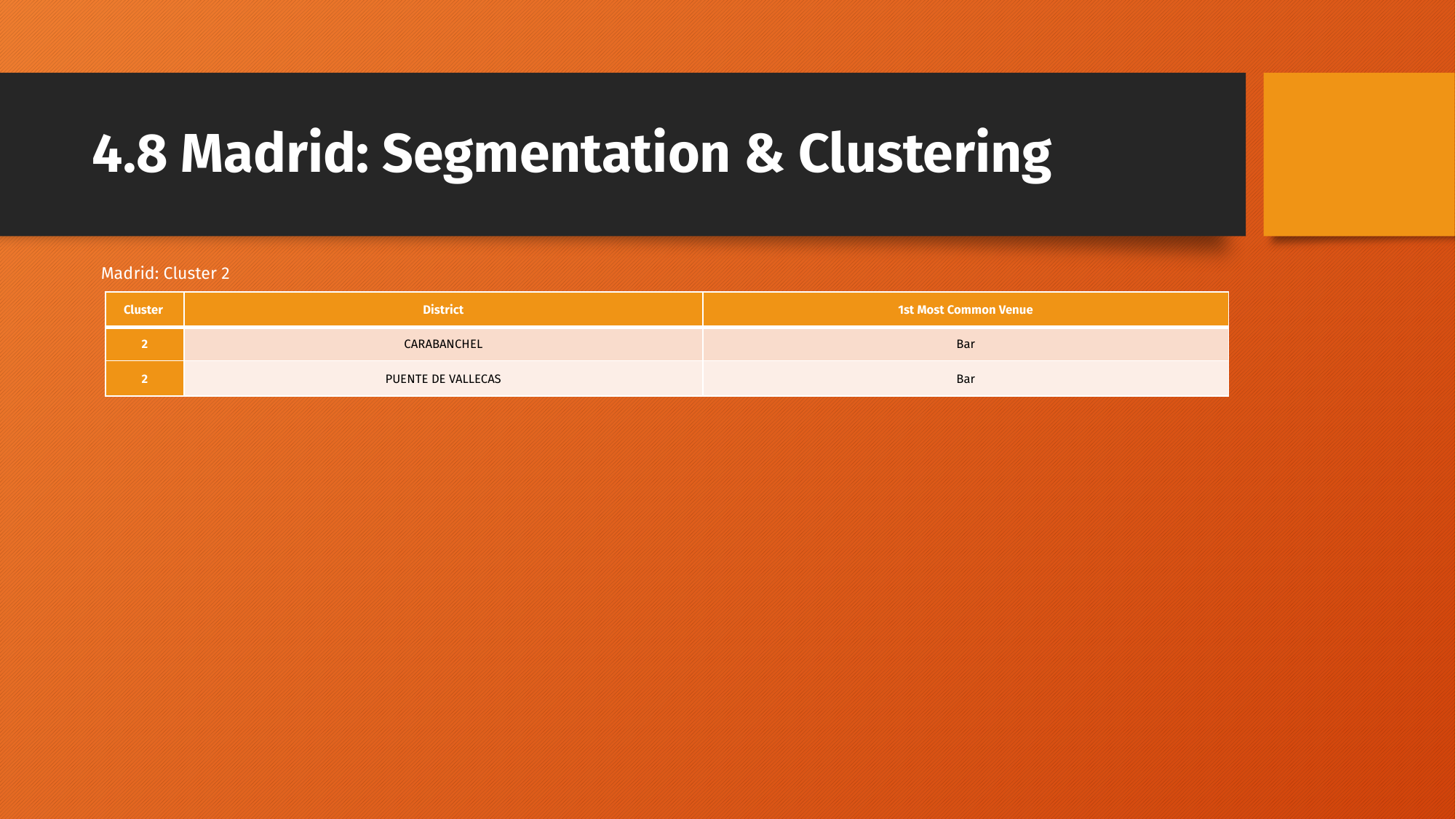

# 4.8 Madrid: Segmentation & Clustering
 Madrid: Cluster 2
| Cluster | District | 1st Most Common Venue |
| --- | --- | --- |
| 2 | CARABANCHEL | Bar |
| 2 | PUENTE DE VALLECAS | Bar |